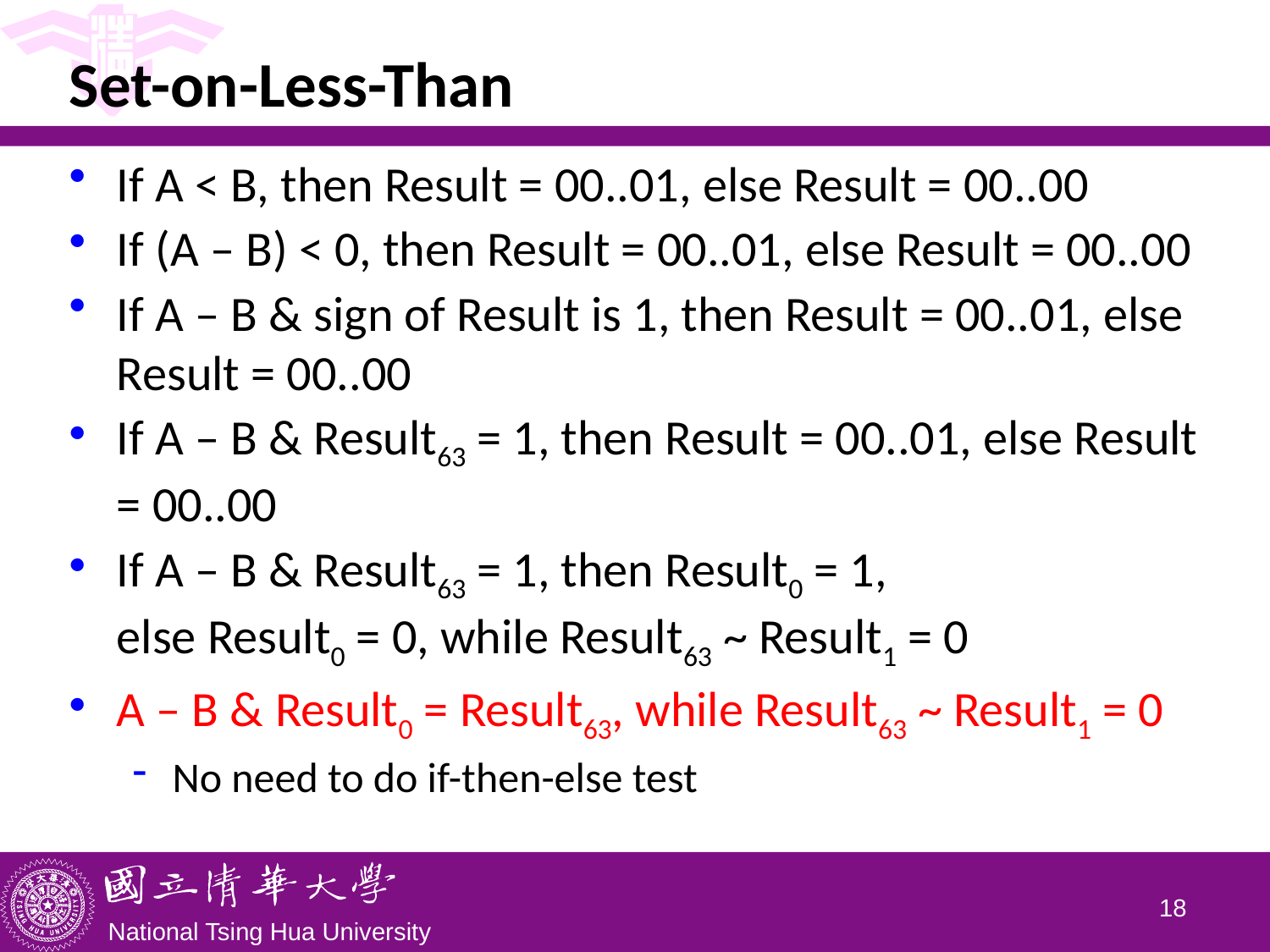

# Set-on-Less-Than
If A < B, then Result = 00..01, else Result = 00..00
If (A – B) < 0, then Result = 00..01, else Result = 00..00
If A – B & sign of Result is 1, then Result = 00..01, else Result = 00..00
If A – B & Result63 = 1, then Result = 00..01, else Result = 00..00
If A – B & Result63 = 1, then Result0 = 1,
else Result0 = 0, while Result63 ~ Result1 = 0
A – B & Result0 = Result63, while Result63 ~ Result1 = 0
No need to do if-then-else test
18